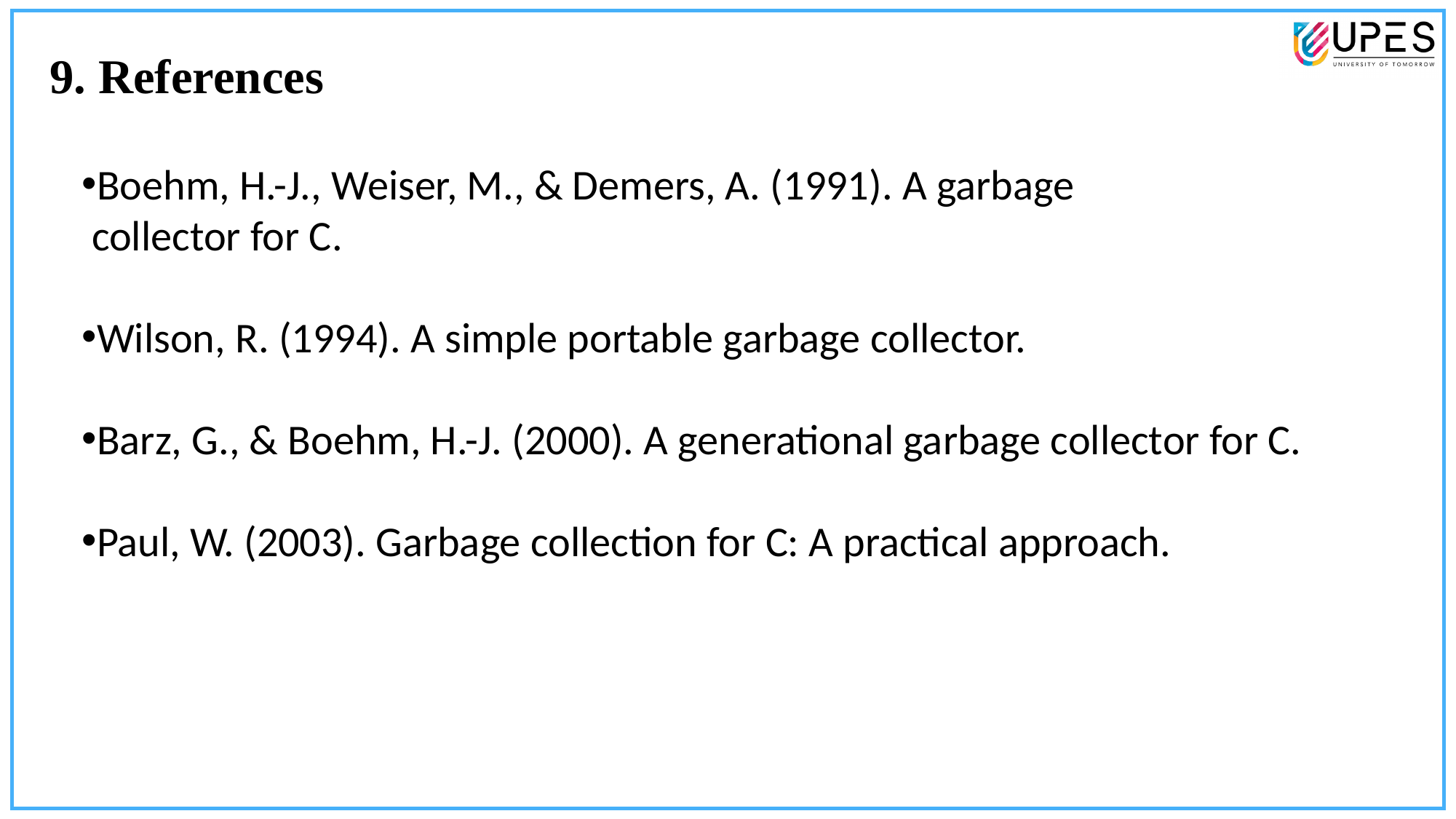

9. References

Boehm, H.-J., Weiser, M., & Demers, A. (1991). A garbage
 collector for C.

Wilson, R. (1994). A simple portable garbage collector.

Barz, G., & Boehm, H.-J. (2000). A generational garbage collector for C.

Paul, W. (2003). Garbage collection for C: A practical approach.